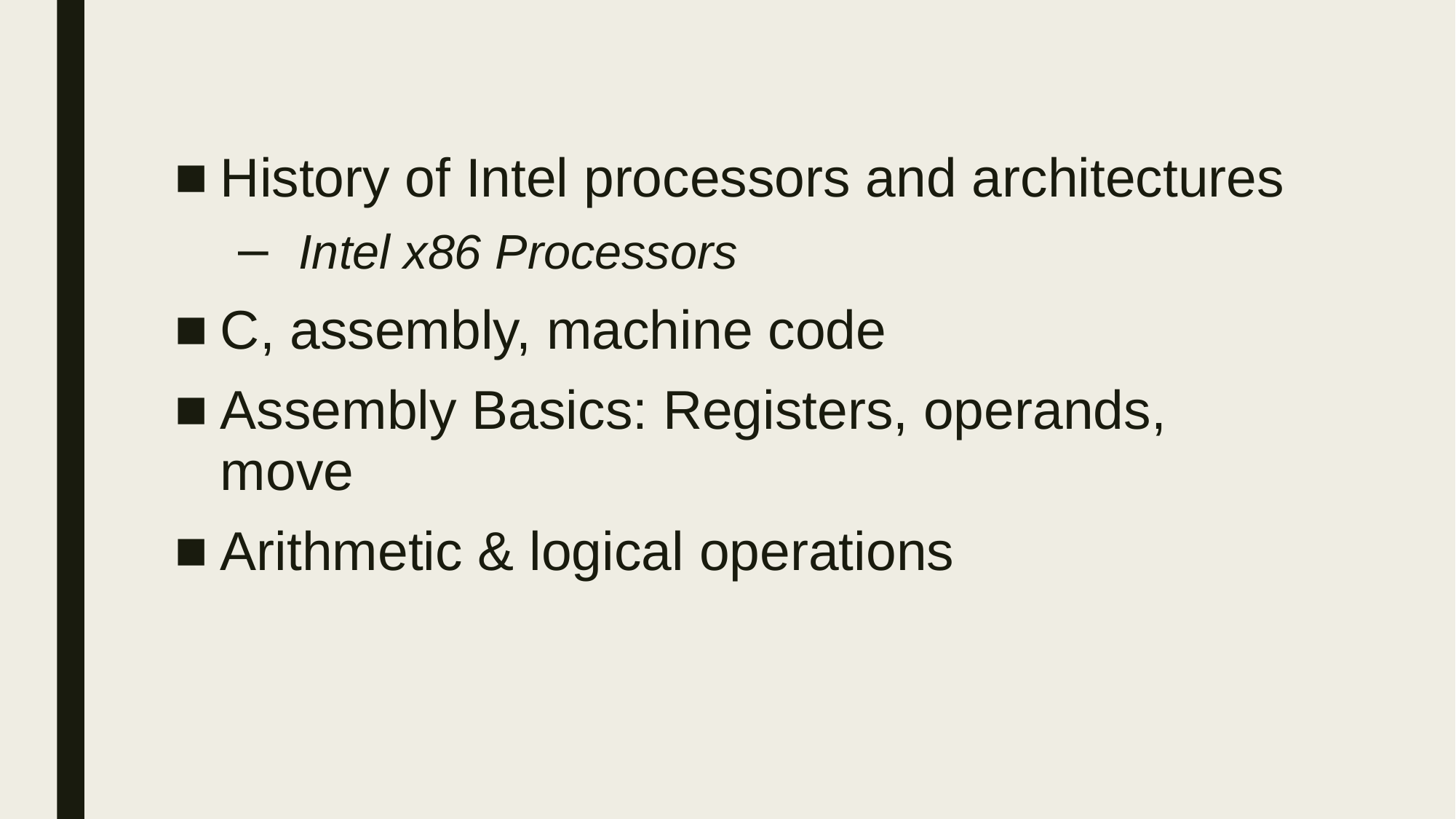

History of Intel processors and architectures
 Intel x86 Processors
C, assembly, machine code
Assembly Basics: Registers, operands, move
Arithmetic & logical operations